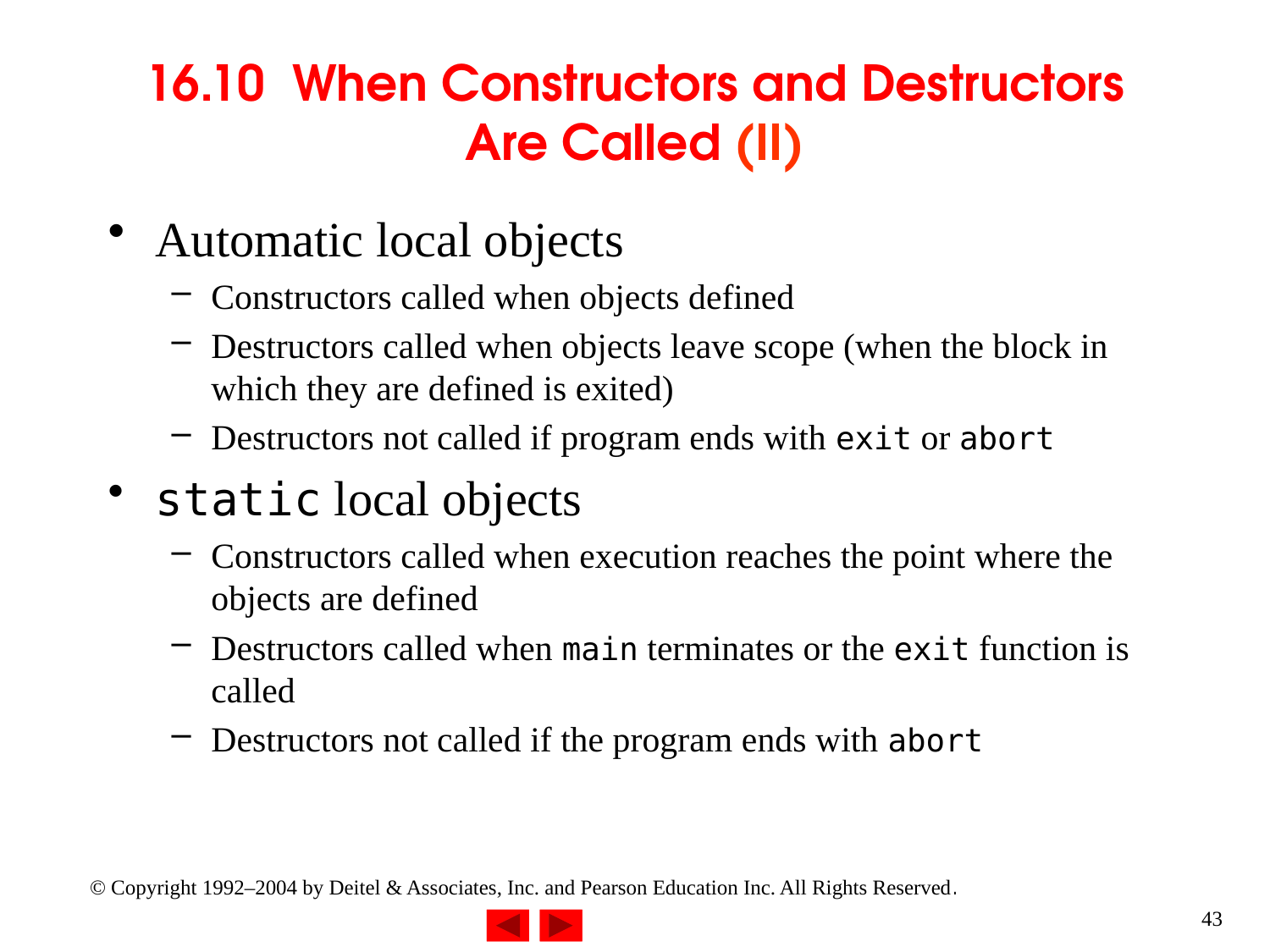

# 16.10  When Constructors and Destructors Are Called (II)
Automatic local objects
Constructors called when objects defined
Destructors called when objects leave scope (when the block in which they are defined is exited)
Destructors not called if program ends with exit or abort
static local objects
Constructors called when execution reaches the point where the objects are defined
Destructors called when main terminates or the exit function is called
Destructors not called if the program ends with abort